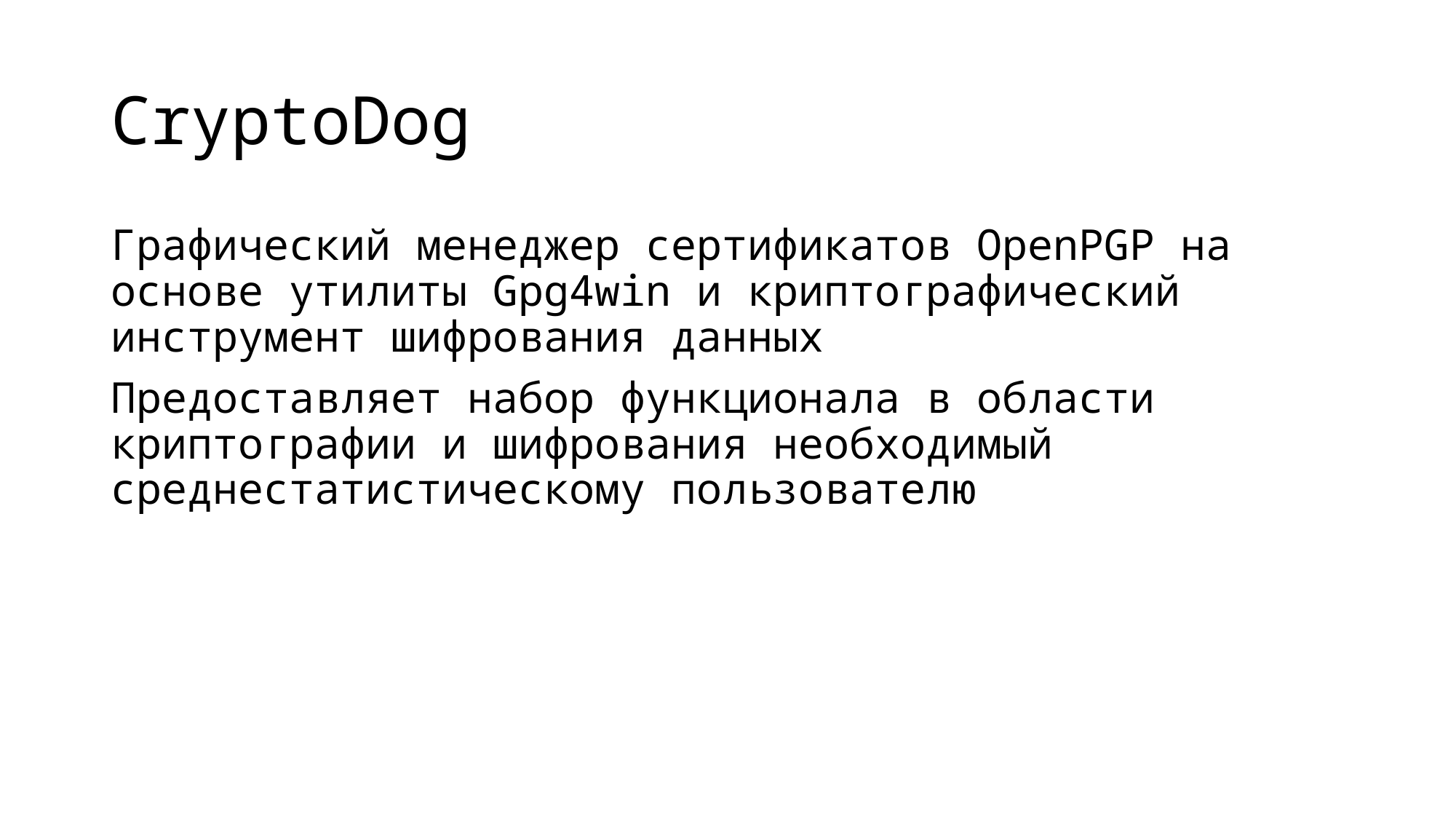

# CryptoDog
Графический менеджер сертификатов OpenPGP на основе утилиты Gpg4win и криптографический инструмент шифрования данных
Предоставляет набор функционала в области криптографии и шифрования необходимый среднестатистическому пользователю